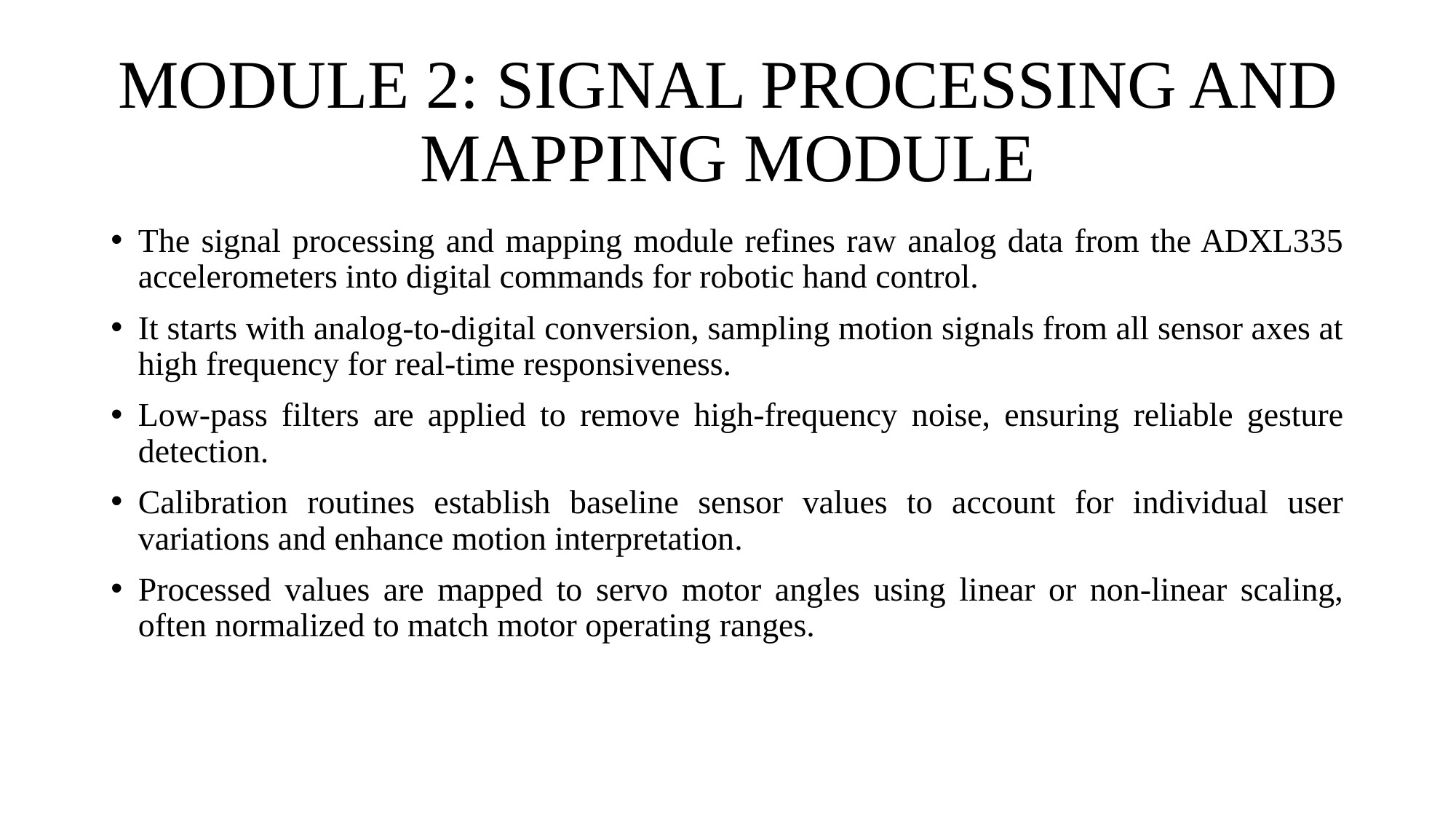

# MODULE 2: SIGNAL PROCESSING AND MAPPING MODULE
The signal processing and mapping module refines raw analog data from the ADXL335 accelerometers into digital commands for robotic hand control.
It starts with analog-to-digital conversion, sampling motion signals from all sensor axes at high frequency for real-time responsiveness.
Low-pass filters are applied to remove high-frequency noise, ensuring reliable gesture detection.
Calibration routines establish baseline sensor values to account for individual user variations and enhance motion interpretation.
Processed values are mapped to servo motor angles using linear or non-linear scaling, often normalized to match motor operating ranges.

16